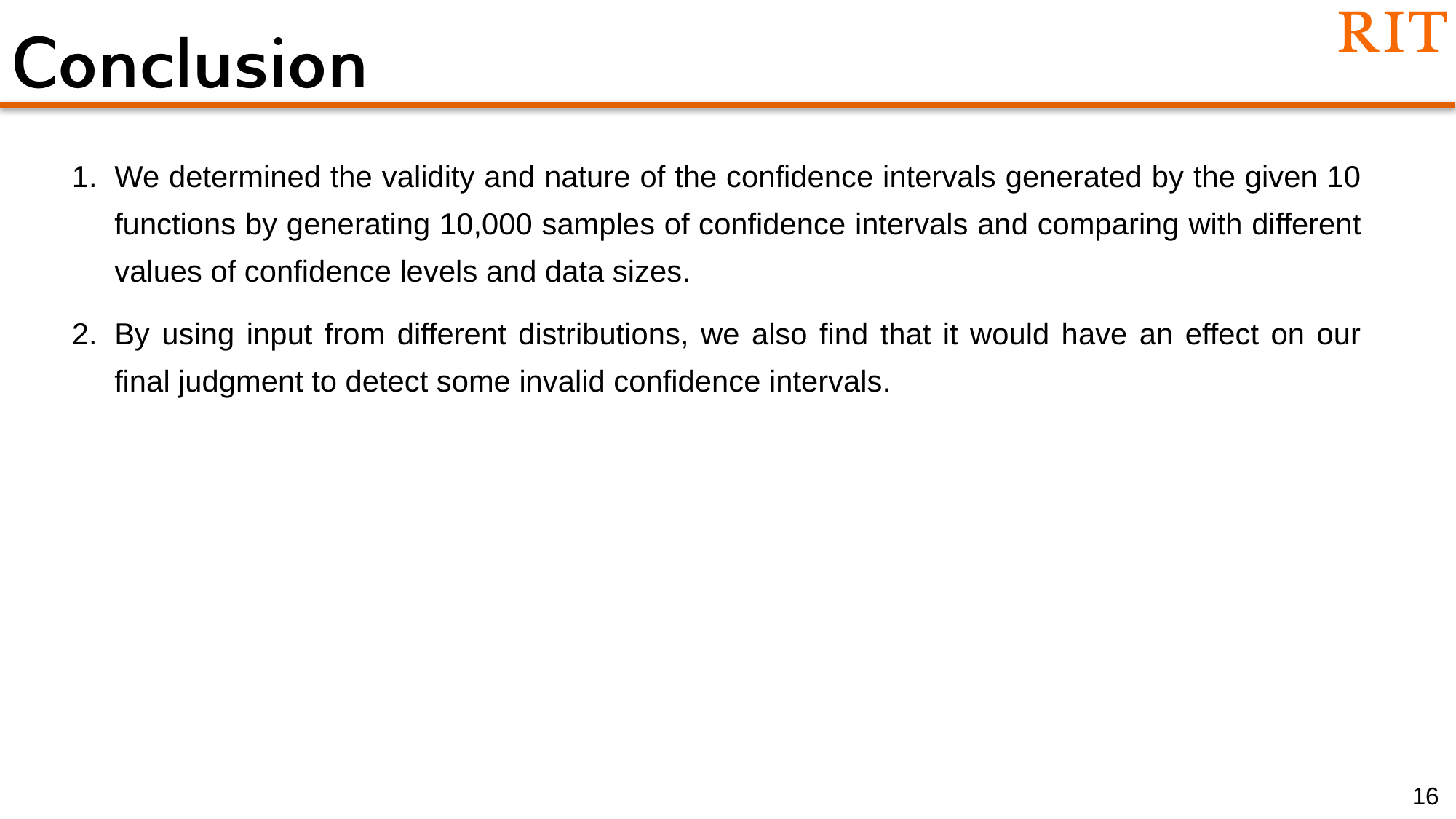

# Conclusion
We determined the validity and nature of the confidence intervals generated by the given 10 functions by generating 10,000 samples of confidence intervals and comparing with different values of confidence levels and data sizes.
By using input from different distributions, we also find that it would have an effect on our final judgment to detect some invalid confidence intervals.